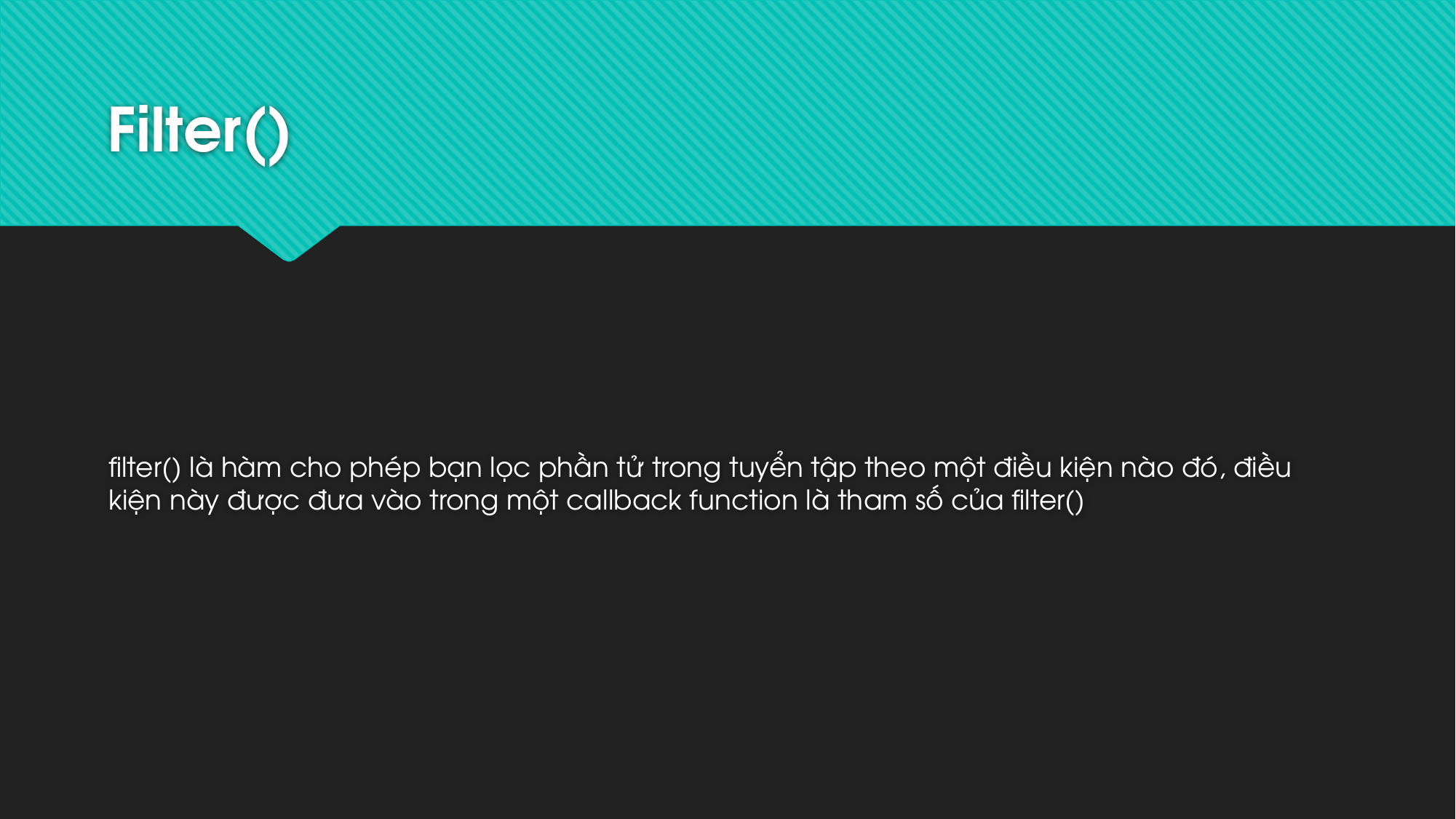

# Filter()
filter() là hàm cho phép bạn lọc phần tử trong tuyển tập theo một điều kiện nào đó, điều kiện này được đưa vào trong một callback function là tham số của filter()